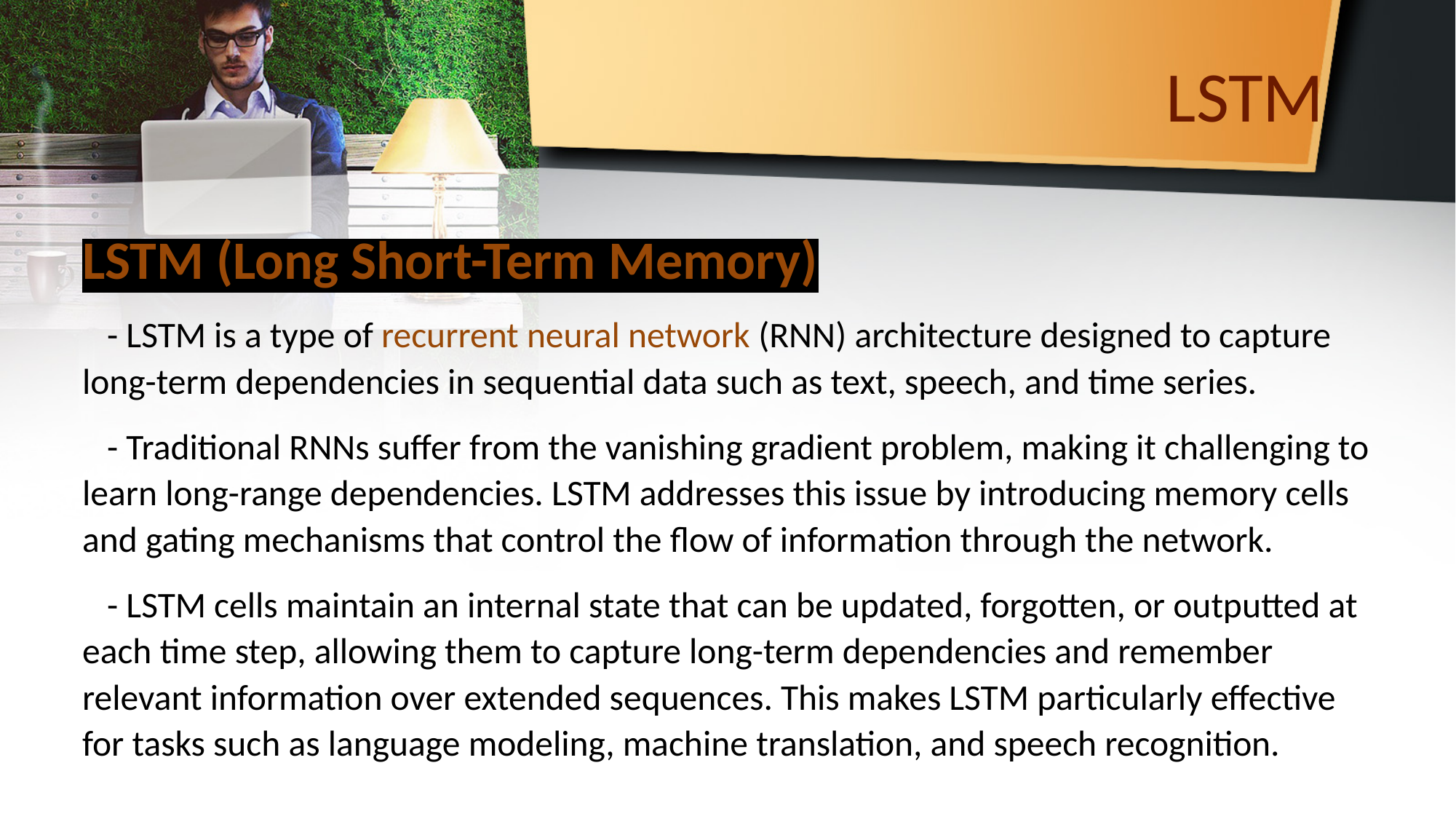

# LSTM
LSTM (Long Short-Term Memory)
   - LSTM is a type of recurrent neural network (RNN) architecture designed to capture long-term dependencies in sequential data such as text, speech, and time series.
   - Traditional RNNs suffer from the vanishing gradient problem, making it challenging to learn long-range dependencies. LSTM addresses this issue by introducing memory cells and gating mechanisms that control the flow of information through the network.
   - LSTM cells maintain an internal state that can be updated, forgotten, or outputted at each time step, allowing them to capture long-term dependencies and remember relevant information over extended sequences. This makes LSTM particularly effective for tasks such as language modeling, machine translation, and speech recognition.